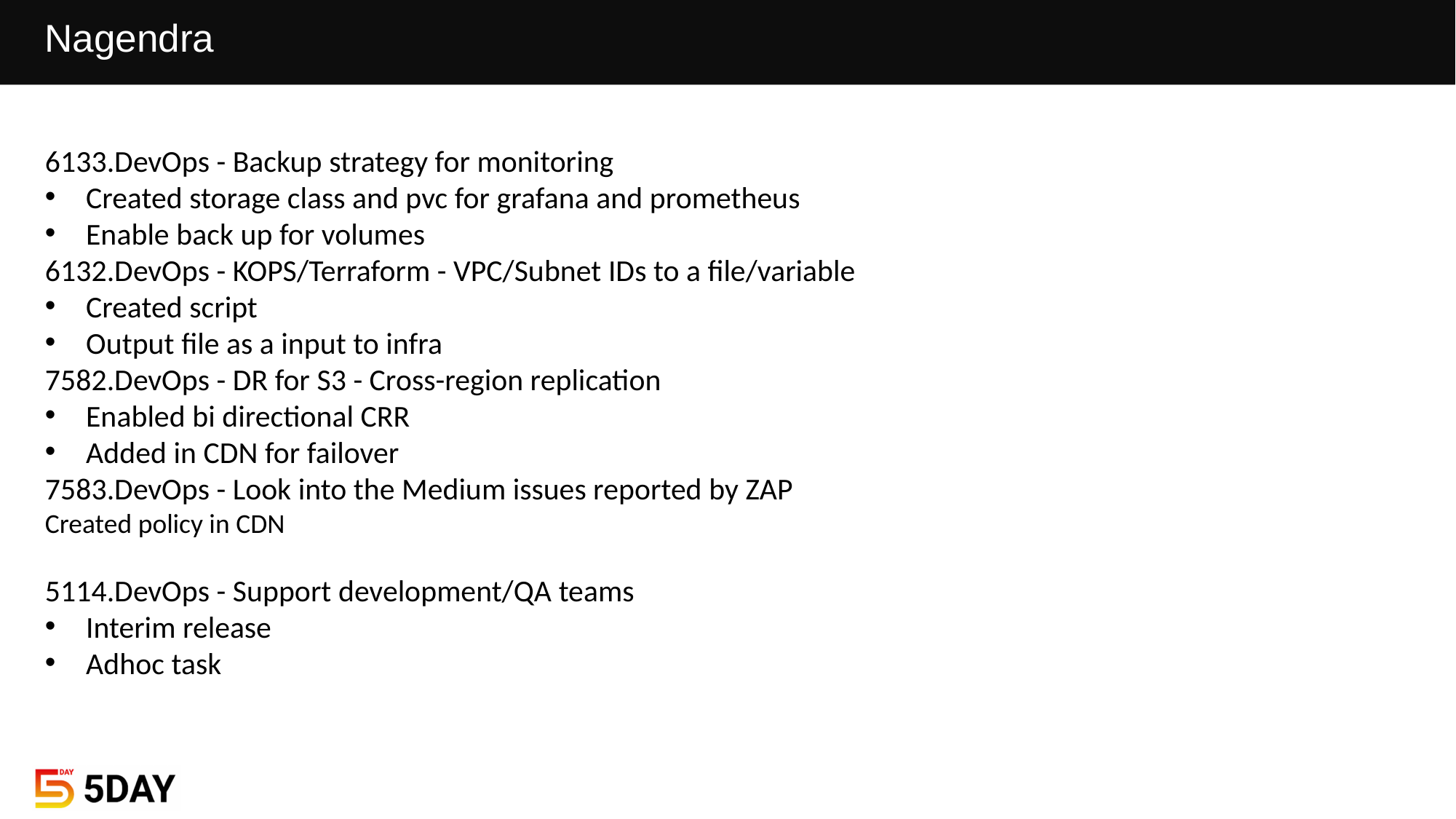

# Nagendra
6133.DevOps - Backup strategy for monitoring
Created storage class and pvc for grafana and prometheus
Enable back up for volumes
6132.DevOps - KOPS/Terraform - VPC/Subnet IDs to a file/variable
Created script
Output file as a input to infra
7582.DevOps - DR for S3 - Cross-region replication
Enabled bi directional CRR
Added in CDN for failover
7583.DevOps - Look into the Medium issues reported by ZAP
Created policy in CDN

5114.DevOps - Support development/QA teams
Interim release
Adhoc task